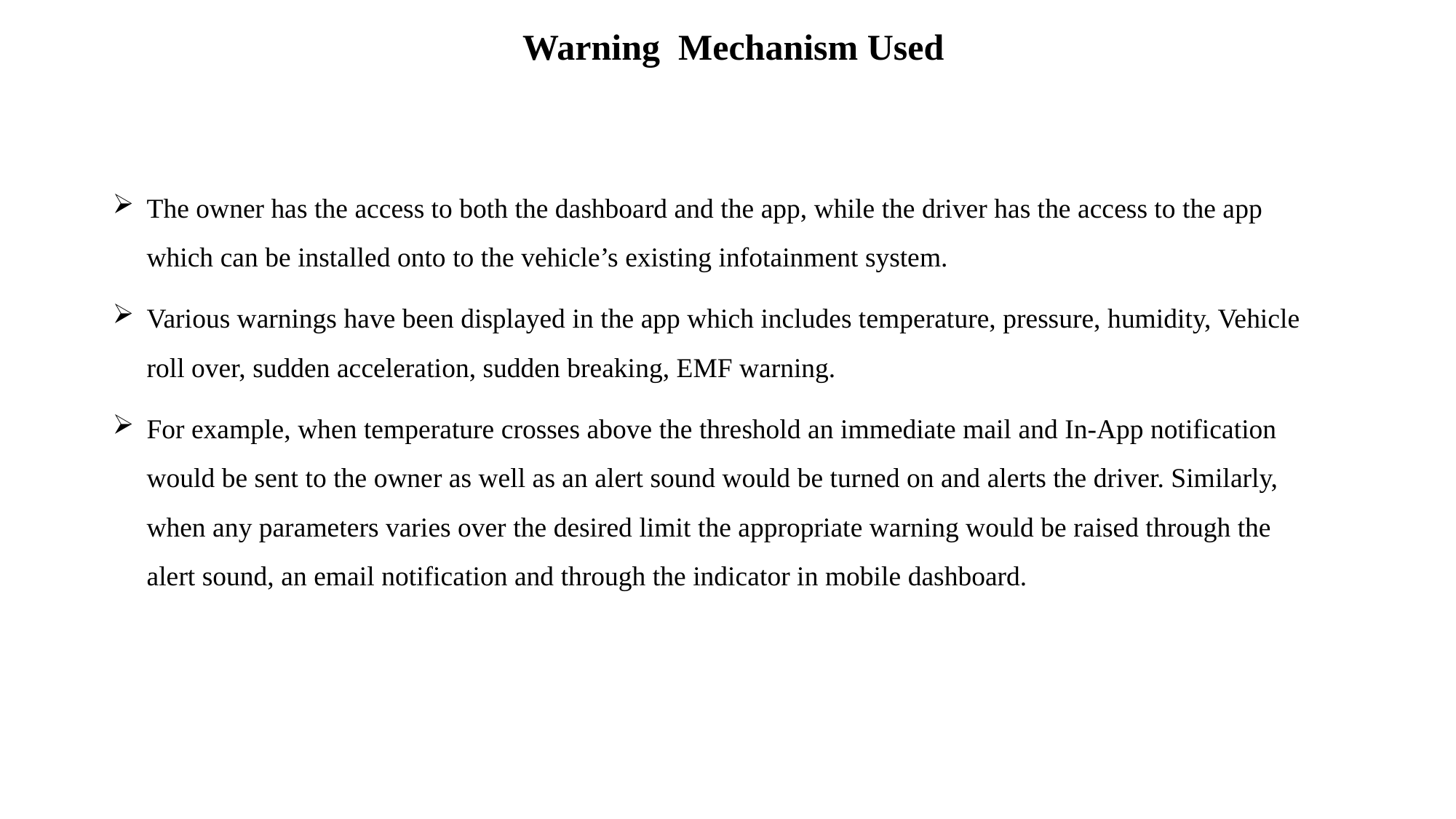

Warning  Mechanism Used

The owner has the access to both the dashboard and the app, while the driver has the access to the app which can be installed onto to the vehicle’s existing infotainment system.
Various warnings have been displayed in the app which includes temperature, pressure, humidity, Vehicle roll over, sudden acceleration, sudden breaking, EMF warning.
For example, when temperature crosses above the threshold an immediate mail and In-App notification would be sent to the owner as well as an alert sound would be turned on and alerts the driver. Similarly, when any parameters varies over the desired limit the appropriate warning would be raised through the alert sound, an email notification and through the indicator in mobile dashboard.